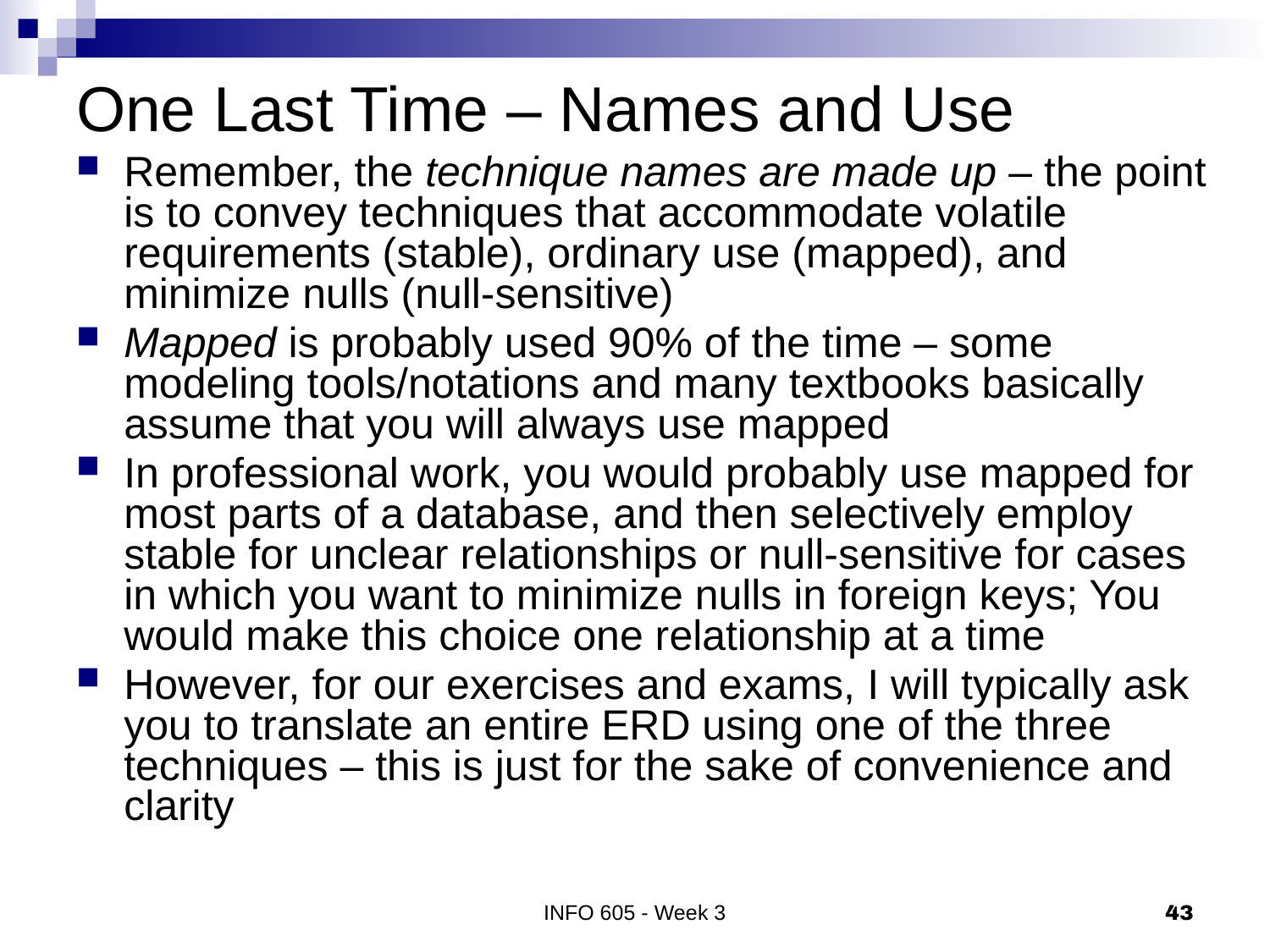

# One Last Time – Names and Use
Remember, the technique names are made up – the point is to convey techniques that accommodate volatile requirements (stable), ordinary use (mapped), and minimize nulls (null-sensitive)
Mapped is probably used 90% of the time – some modeling tools/notations and many textbooks basically assume that you will always use mapped
In professional work, you would probably use mapped for most parts of a database, and then selectively employ stable for unclear relationships or null-sensitive for cases in which you want to minimize nulls in foreign keys; You would make this choice one relationship at a time
However, for our exercises and exams, I will typically ask you to translate an entire ERD using one of the three techniques – this is just for the sake of convenience and clarity
INFO 605 - Week 3
43